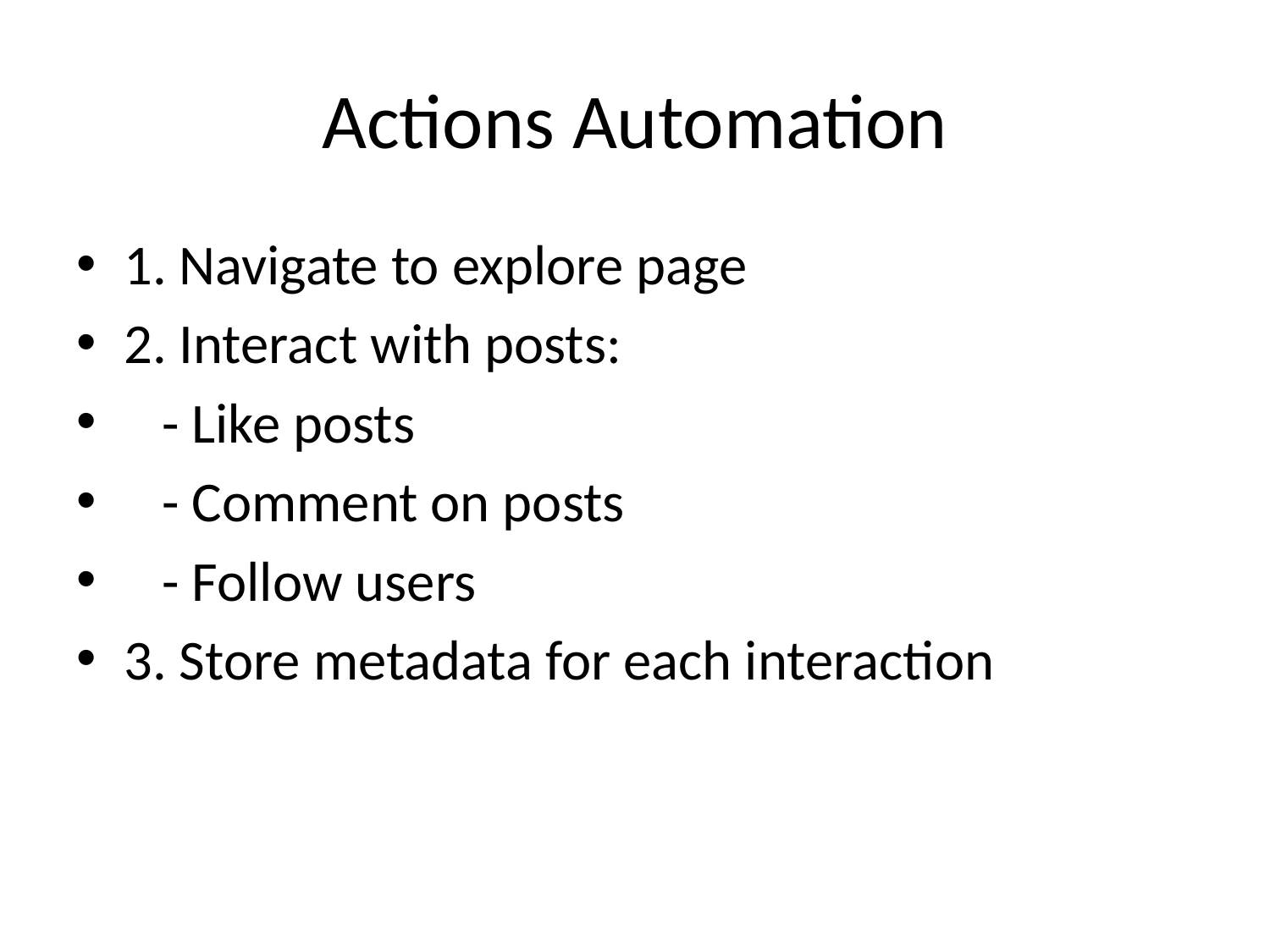

# Actions Automation
1. Navigate to explore page
2. Interact with posts:
   - Like posts
   - Comment on posts
   - Follow users
3. Store metadata for each interaction